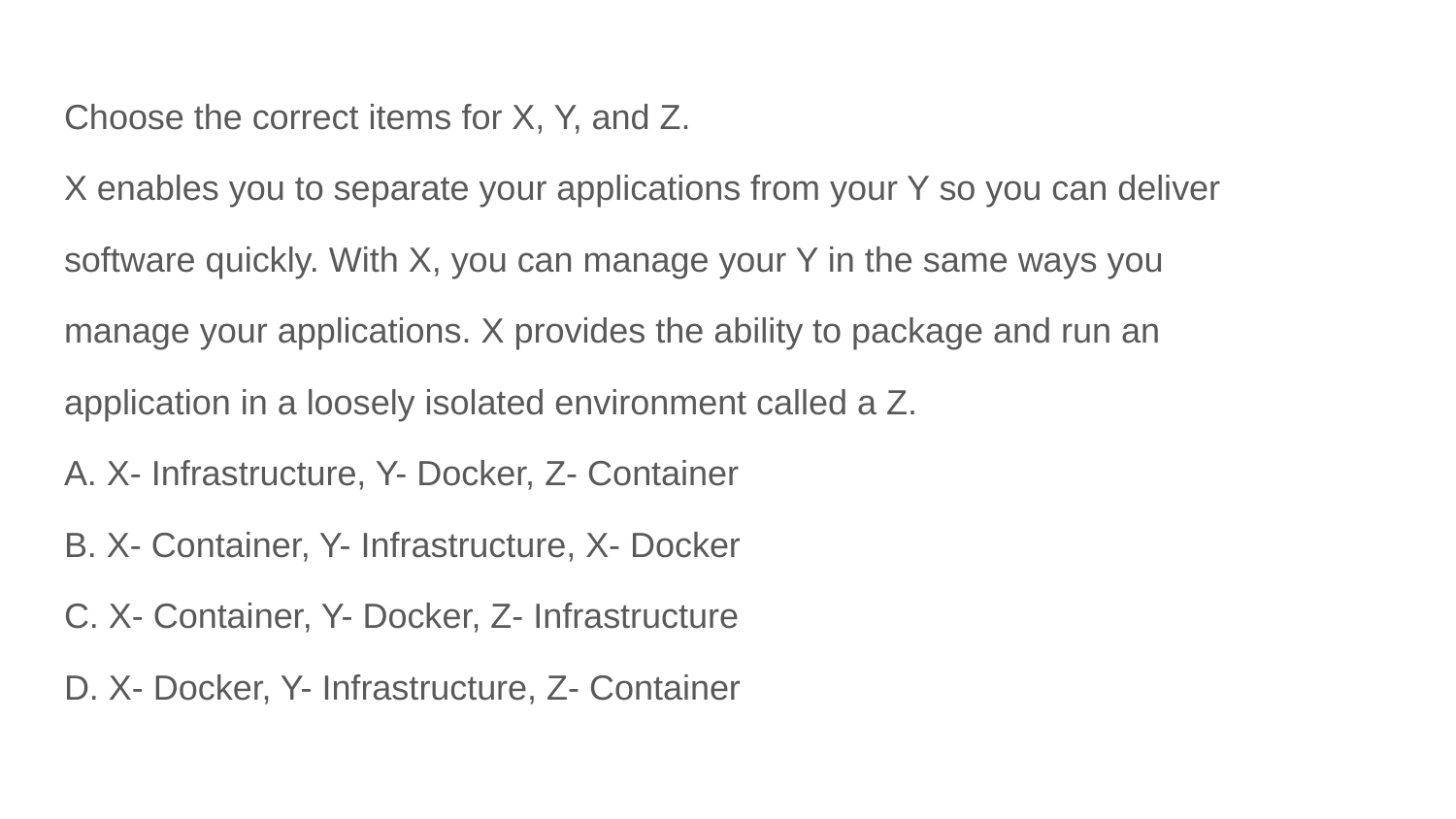

Choose the correct items for X, Y, and Z.
X enables you to separate your applications from your Y so you can deliver
software quickly. With X, you can manage your Y in the same ways you
manage your applications. X provides the ability to package and run an
application in a loosely isolated environment called a Z.
A. X- Infrastructure, Y- Docker, Z- Container
B. X- Container, Y- Infrastructure, X- Docker
C. X- Container, Y- Docker, Z- Infrastructure
D. X- Docker, Y- Infrastructure, Z- Container